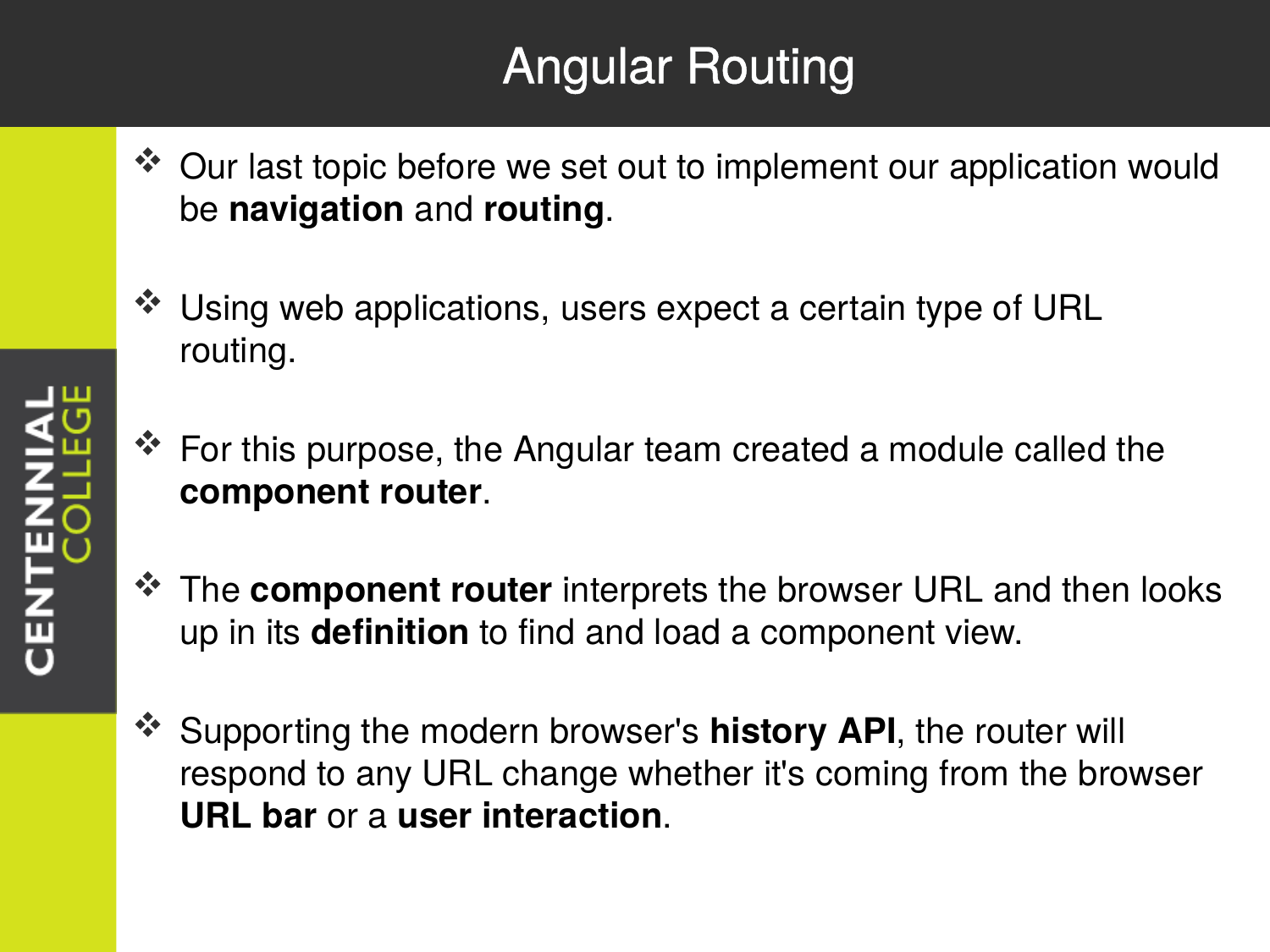

# Angular Routing
Our last topic before we set out to implement our application would be navigation and routing.

Using web applications, users expect a certain type of URL routing.

For this purpose, the Angular team created a module called the component router.

The component router interprets the browser URL and then looks up in its definition to find and load a component view.

Supporting the modern browser's history API, the router will respond to any URL change whether it's coming from the browser URL bar or a user interaction.